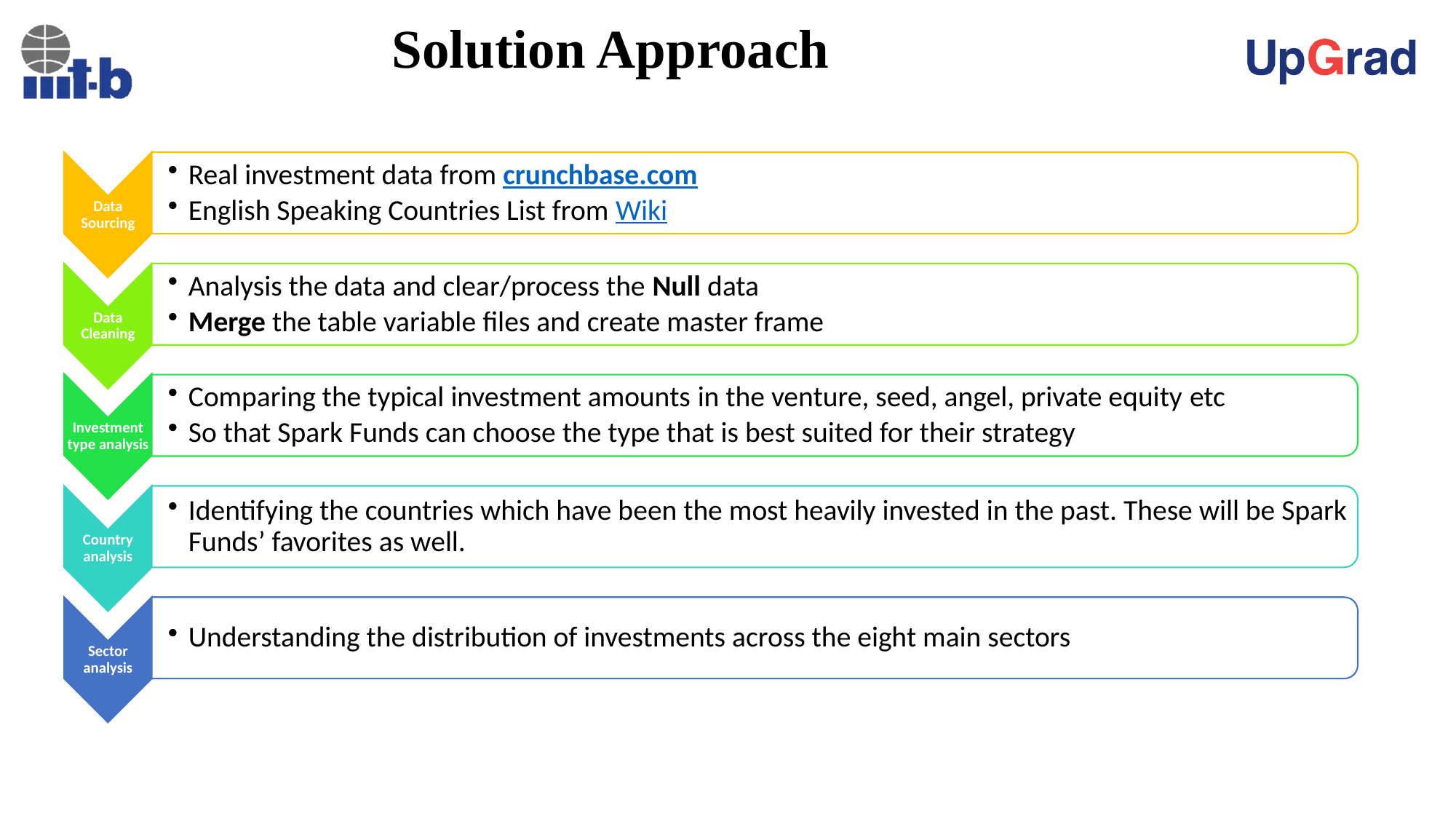

# Solution Approach
Data Sourcing
Real investment data from crunchbase.com
English Speaking Countries List from Wiki
Data Cleaning
Analysis the data and clear/process the Null data
Merge the table variable files and create master frame
Investment type analysis
Comparing the typical investment amounts in the venture, seed, angel, private equity etc
So that Spark Funds can choose the type that is best suited for their strategy
Country analysis
Identifying the countries which have been the most heavily invested in the past. These will be Spark Funds’ favorites as well.
Sector analysis
Understanding the distribution of investments across the eight main sectors